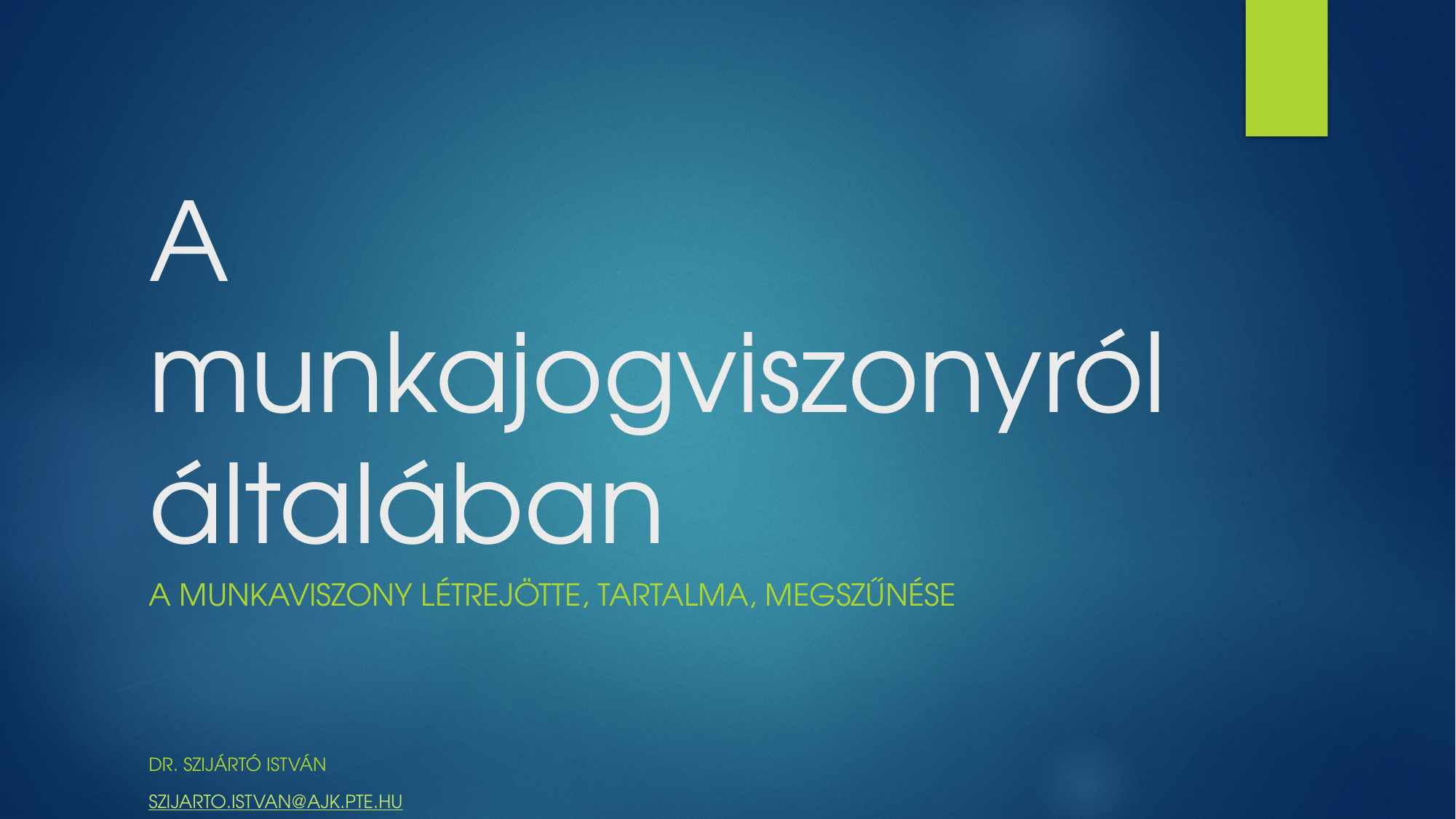

# A munkajogviszonyról általában
A munkaviszony létrejötte, tartalma, megszűnése

Dr. Szijártó István
Szijarto.istvan@ajk.pte.hu